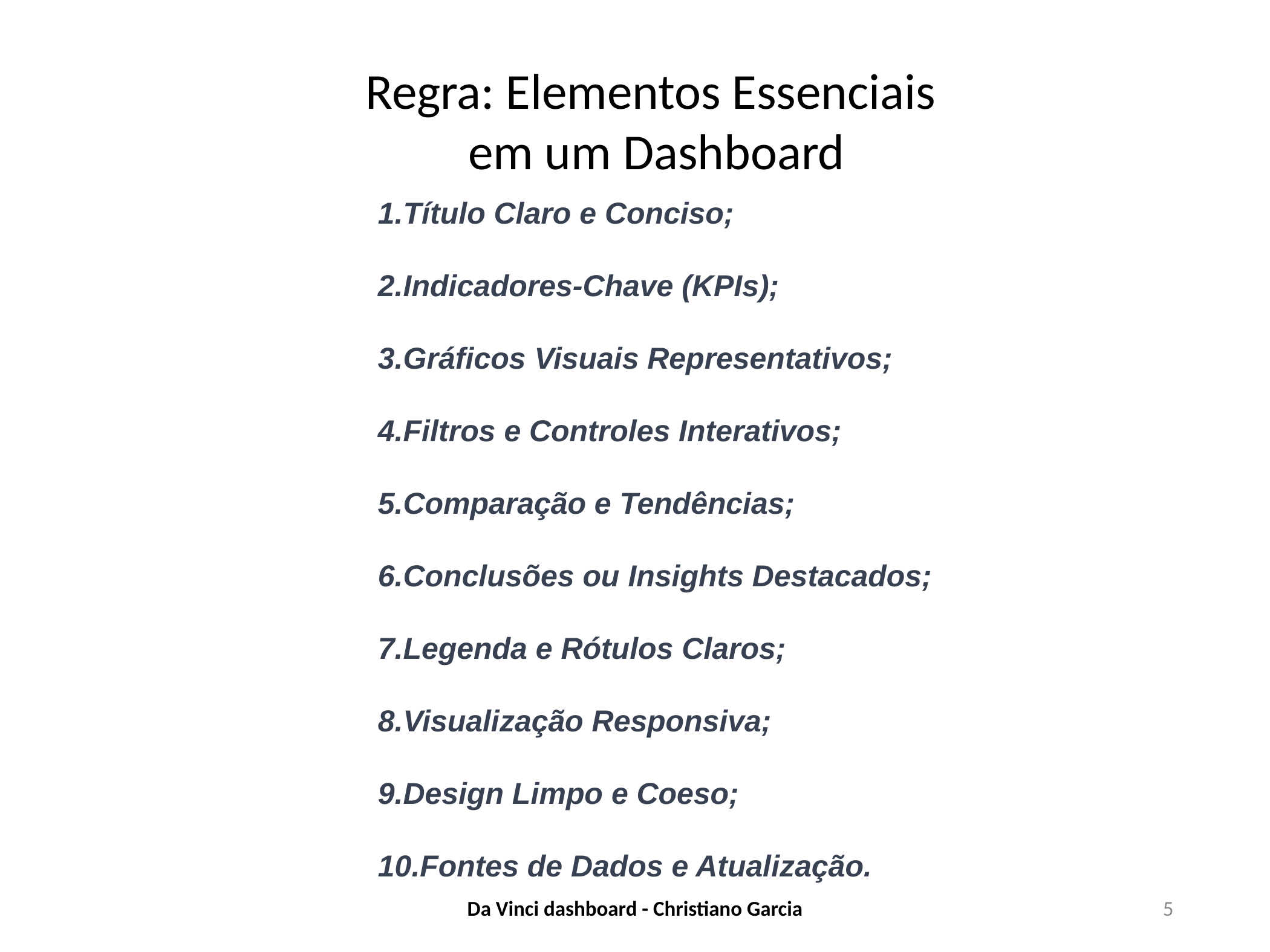

Regra: Elementos Essenciais
em um Dashboard
Título Claro e Conciso;

Indicadores-Chave (KPIs);

Gráficos Visuais Representativos;

Filtros e Controles Interativos;

Comparação e Tendências;

Conclusões ou Insights Destacados;

Legenda e Rótulos Claros;

Visualização Responsiva;

Design Limpo e Coeso;

Fontes de Dados e Atualização.
Da Vinci dashboard - Christiano Garcia
5